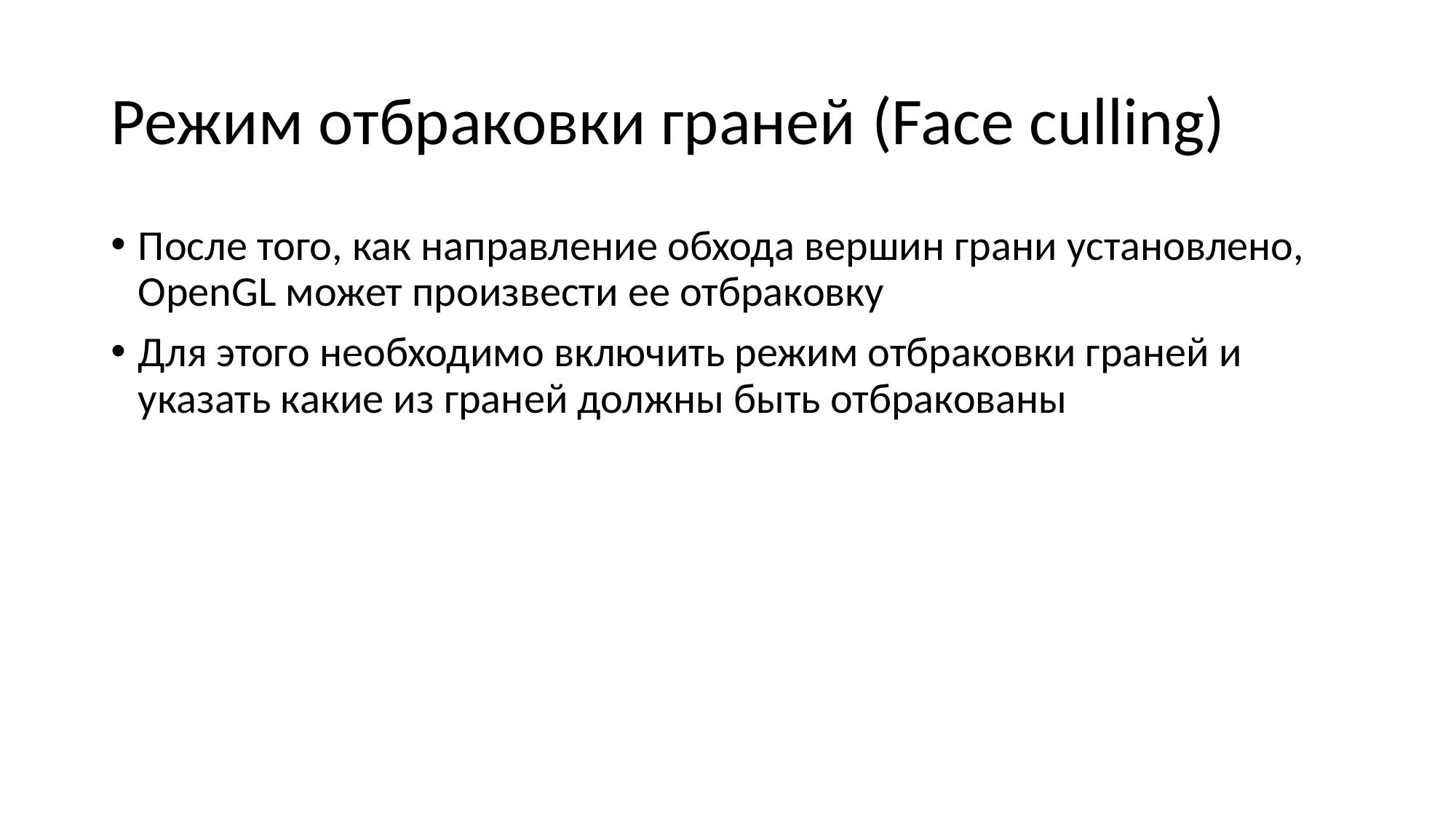

# Режим отбраковки граней (Face culling)
После того, как направление обхода вершин грани установлено, OpenGL может произвести ее отбраковку
Для этого необходимо включить режим отбраковки граней и указать какие из граней должны быть отбракованы